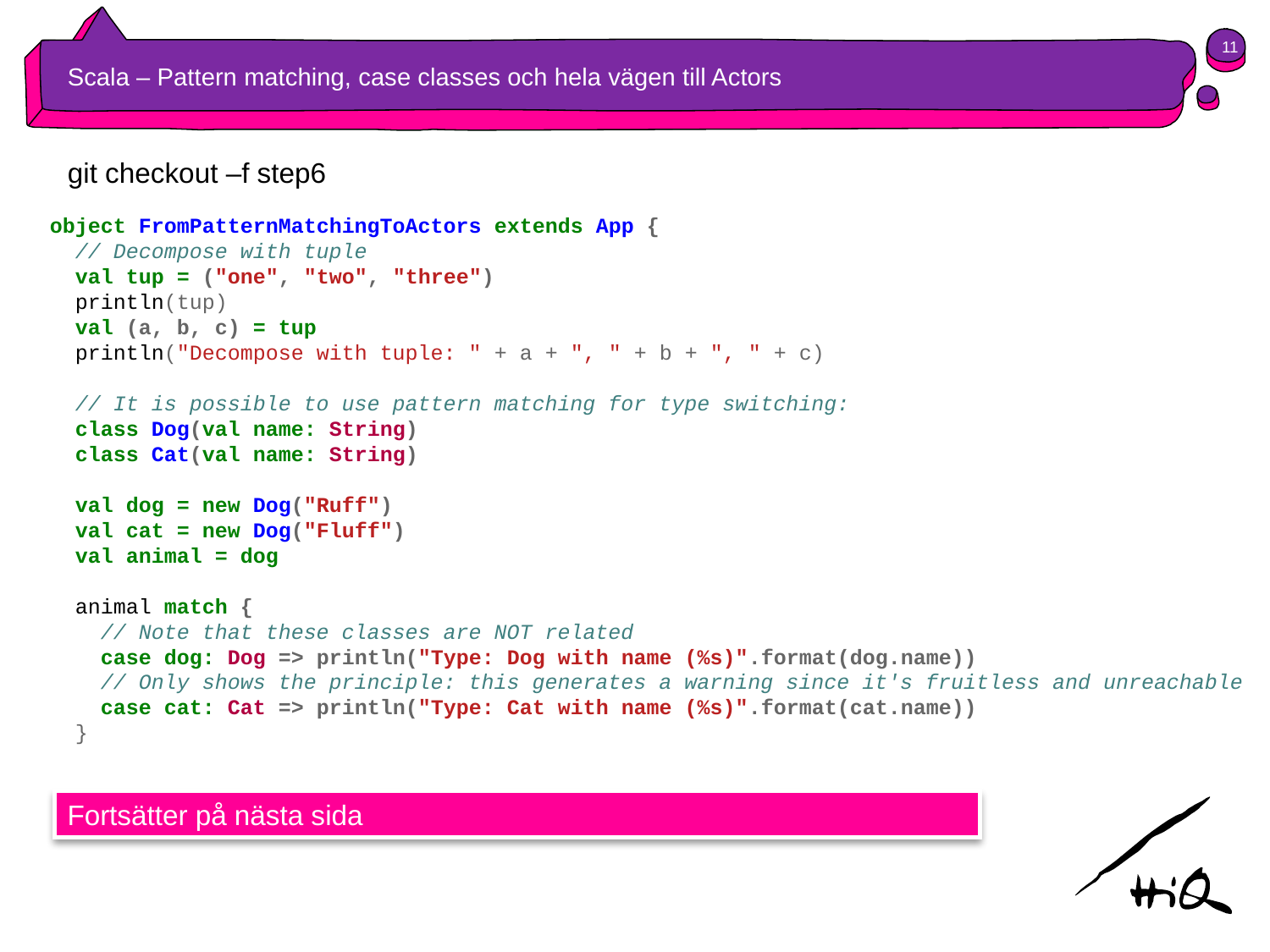

11
# Scala – Pattern matching, case classes och hela vägen till Actors
git checkout –f step6

object FromPatternMatchingToActors extends App {
  // Decompose with tuple
  val tup = ("one", "two", "three")
  println(tup)
  val (a, b, c) = tup
  println("Decompose with tuple: " + a + ", " + b + ", " + c)

  // It is possible to use pattern matching for type switching:
  class Dog(val name: String)
  class Cat(val name: String)

  val dog = new Dog("Ruff")
  val cat = new Dog("Fluff")
  val animal = dog

  animal match {
    // Note that these classes are NOT related
    case dog: Dog => println("Type: Dog with name (%s)".format(dog.name))
    // Only shows the principle: this generates a warning since it's fruitless and unreachable
    case cat: Cat => println("Type: Cat with name (%s)".format(cat.name))
  }
Fortsätter på nästa sida